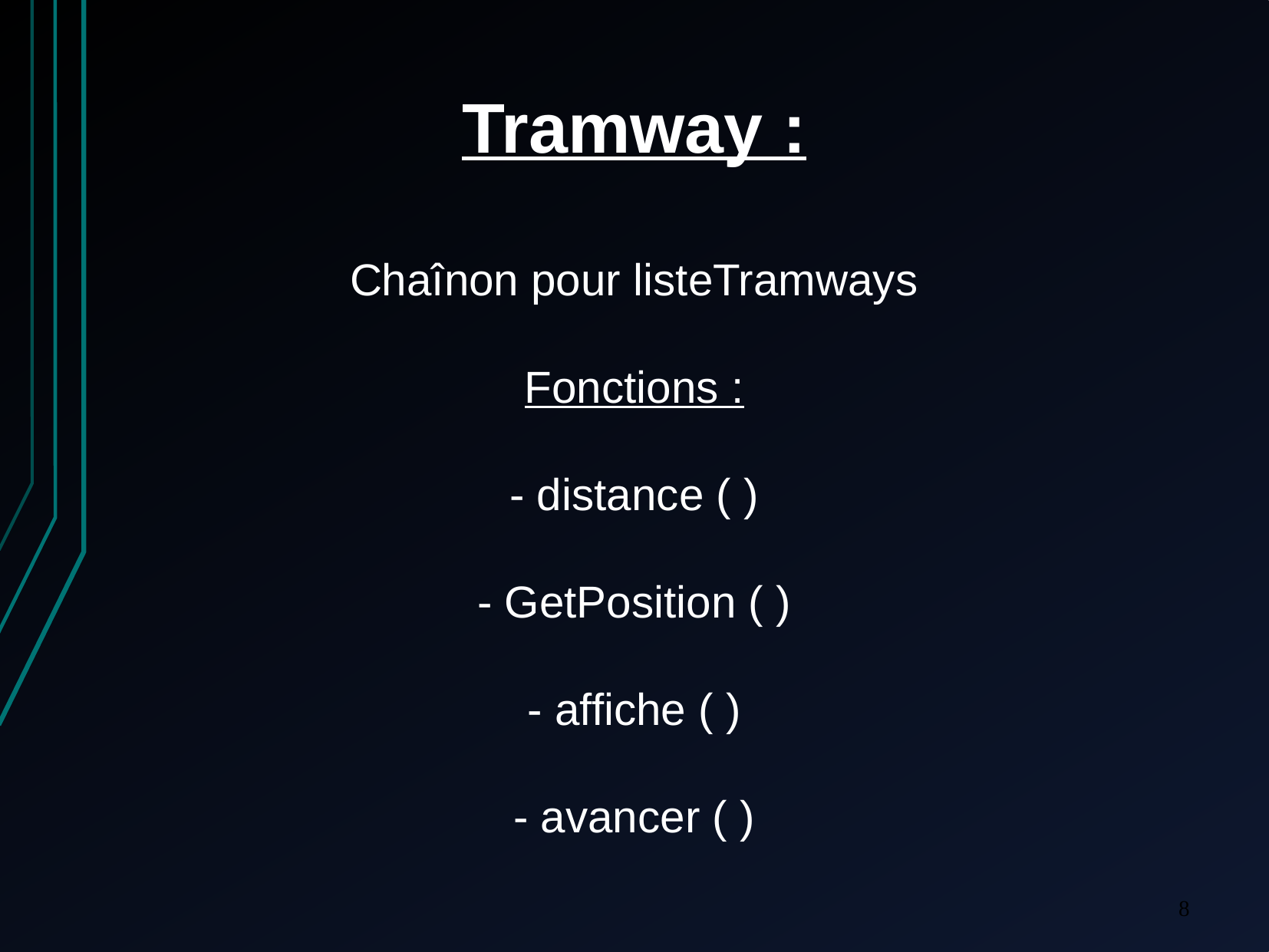

Tramway :

Chaînon pour listeTramways

Fonctions :

- distance ( )

- GetPosition ( )

- affiche ( )

- avancer ( )
8